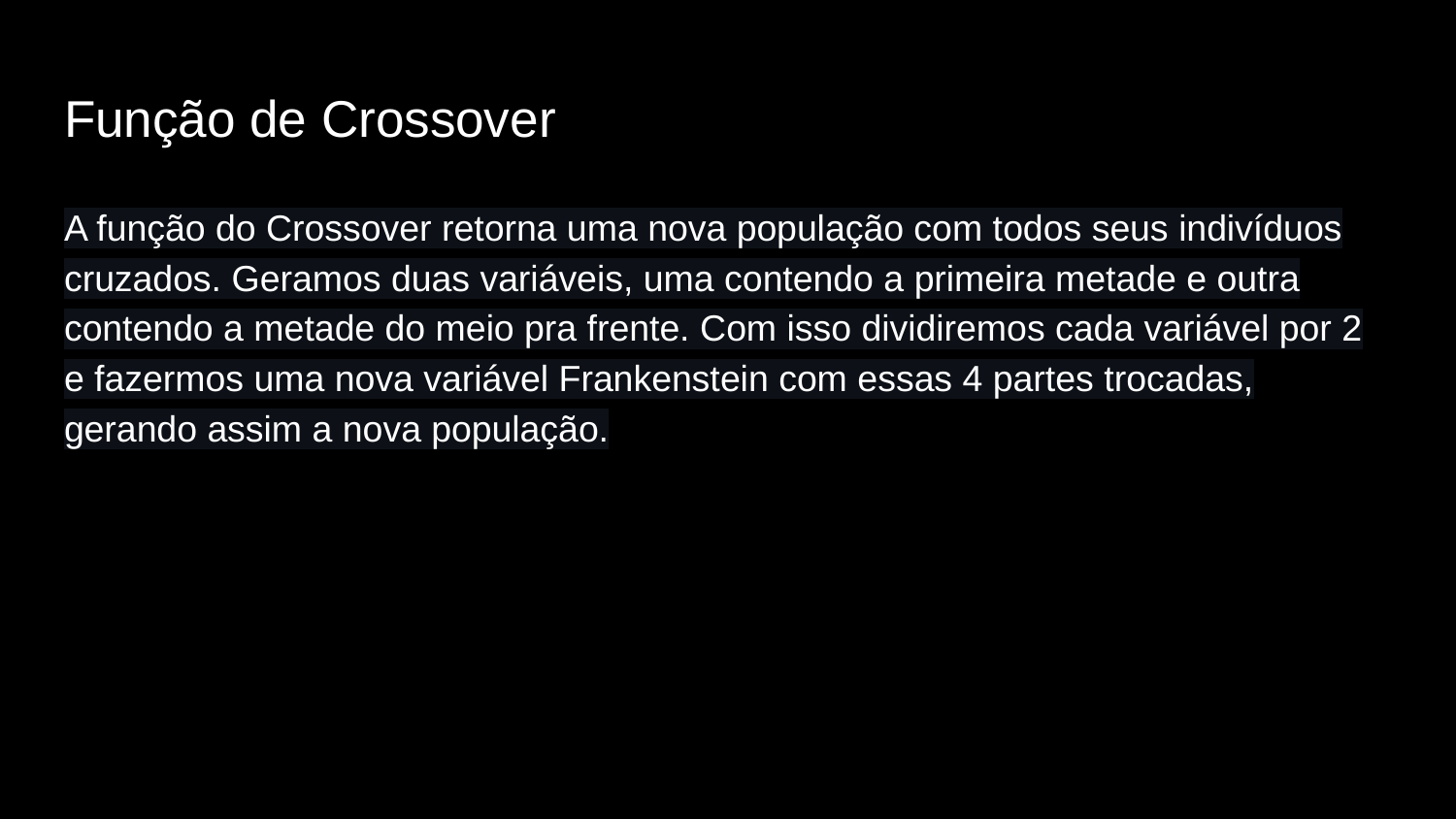

# Função de Crossover
A função do Crossover retorna uma nova população com todos seus indivíduos cruzados. Geramos duas variáveis, uma contendo a primeira metade e outra contendo a metade do meio pra frente. Com isso dividiremos cada variável por 2 e fazermos uma nova variável Frankenstein com essas 4 partes trocadas, gerando assim a nova população.